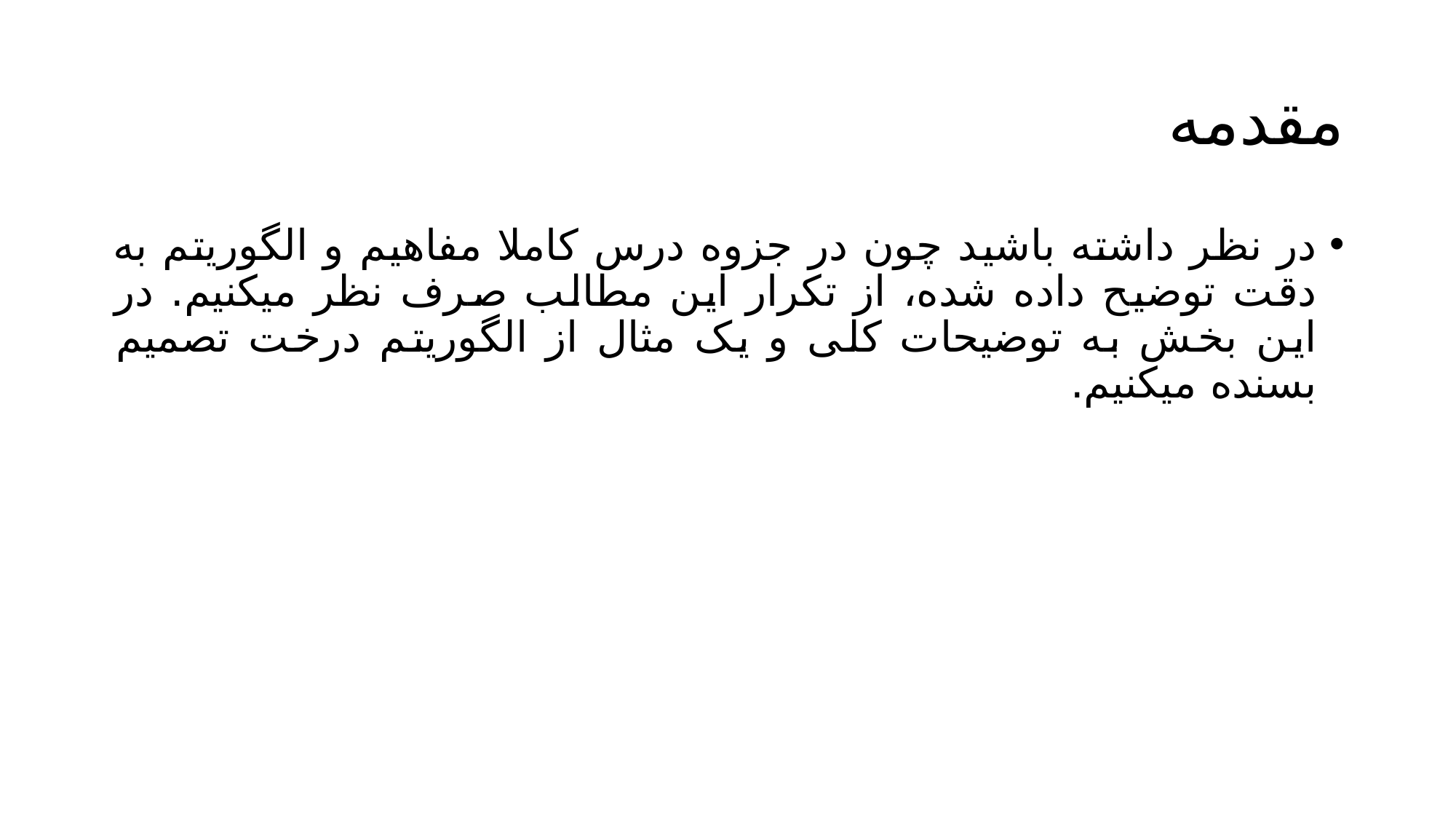

# مقدمه
در نظر داشته باشید چون در جزوه درس کاملا مفاهیم و الگوریتم به دقت توضیح داده شده، از تکرار این مطالب صرف نظر میکنیم. در این بخش به توضیحات کلی و یک مثال از الگوریتم درخت تصمیم بسنده میکنیم.